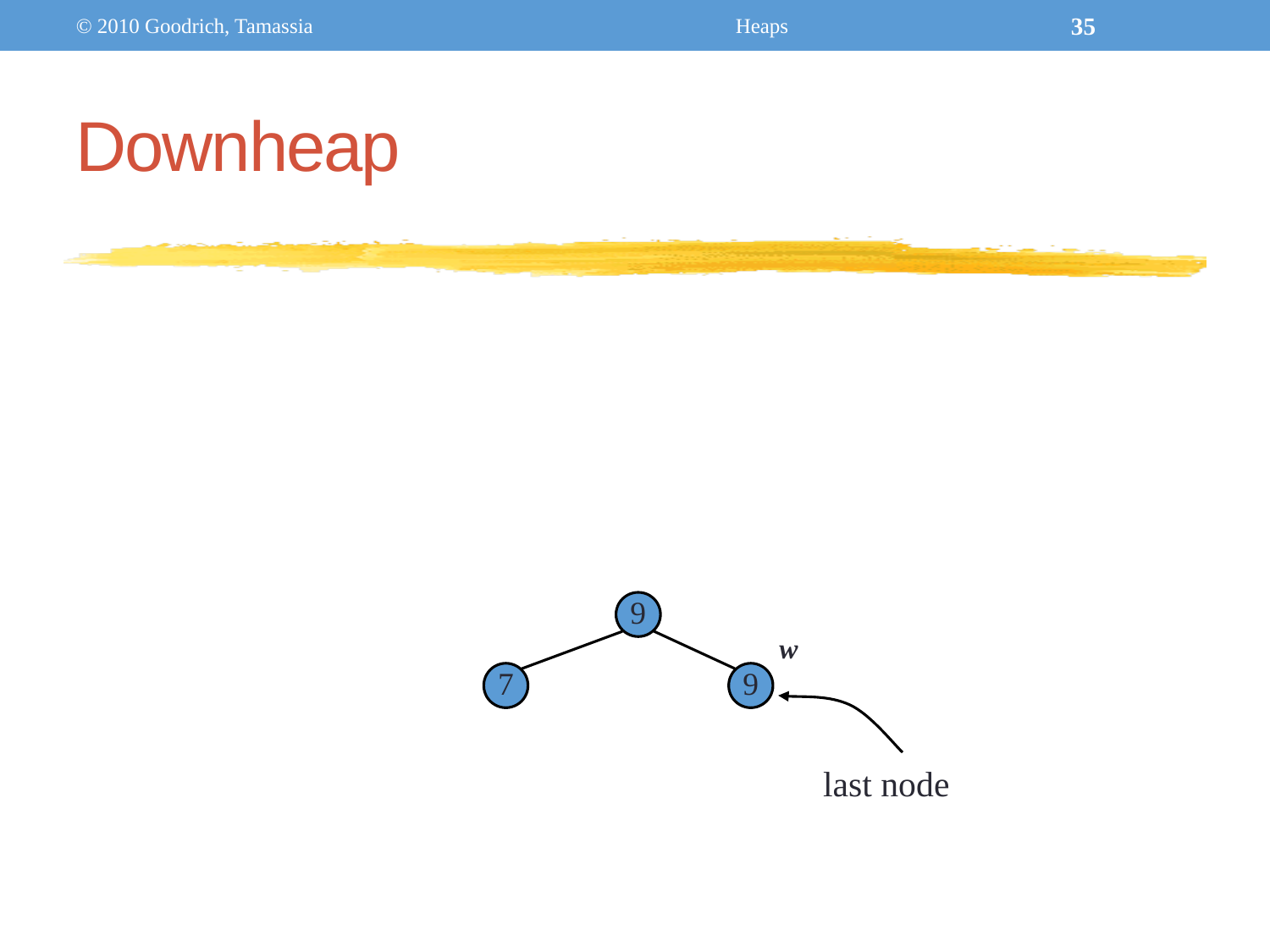

© 2010 Goodrich, Tamassia
Heaps
35
Downheap
9
w

7
9

last node